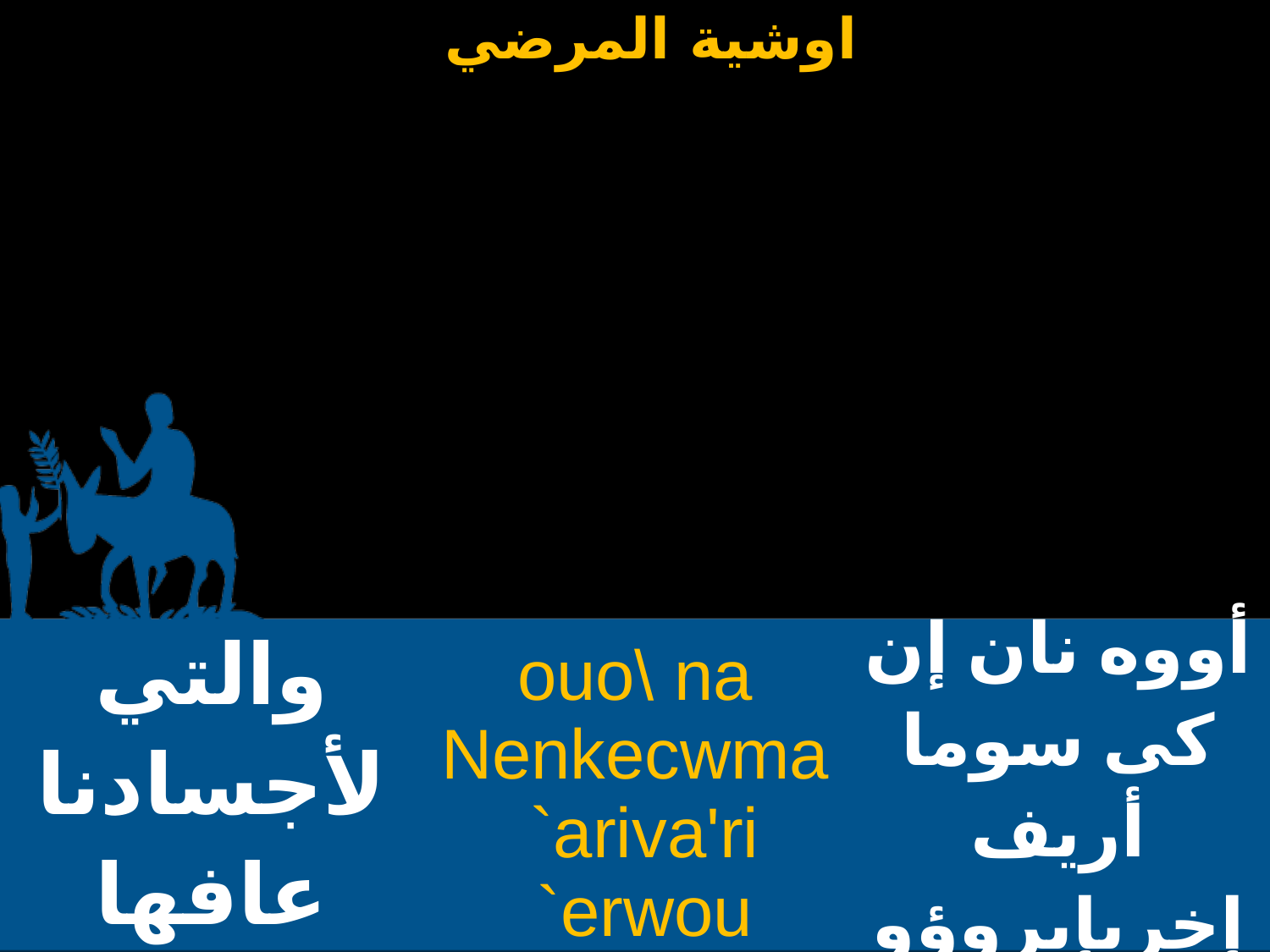

| والتي لأجسادنا عافها | ouo\ na Nenkecwma `ariva'ri `erwou | أووه نان إن كى سوما أريف إخرىإيروؤو |
| --- | --- | --- |